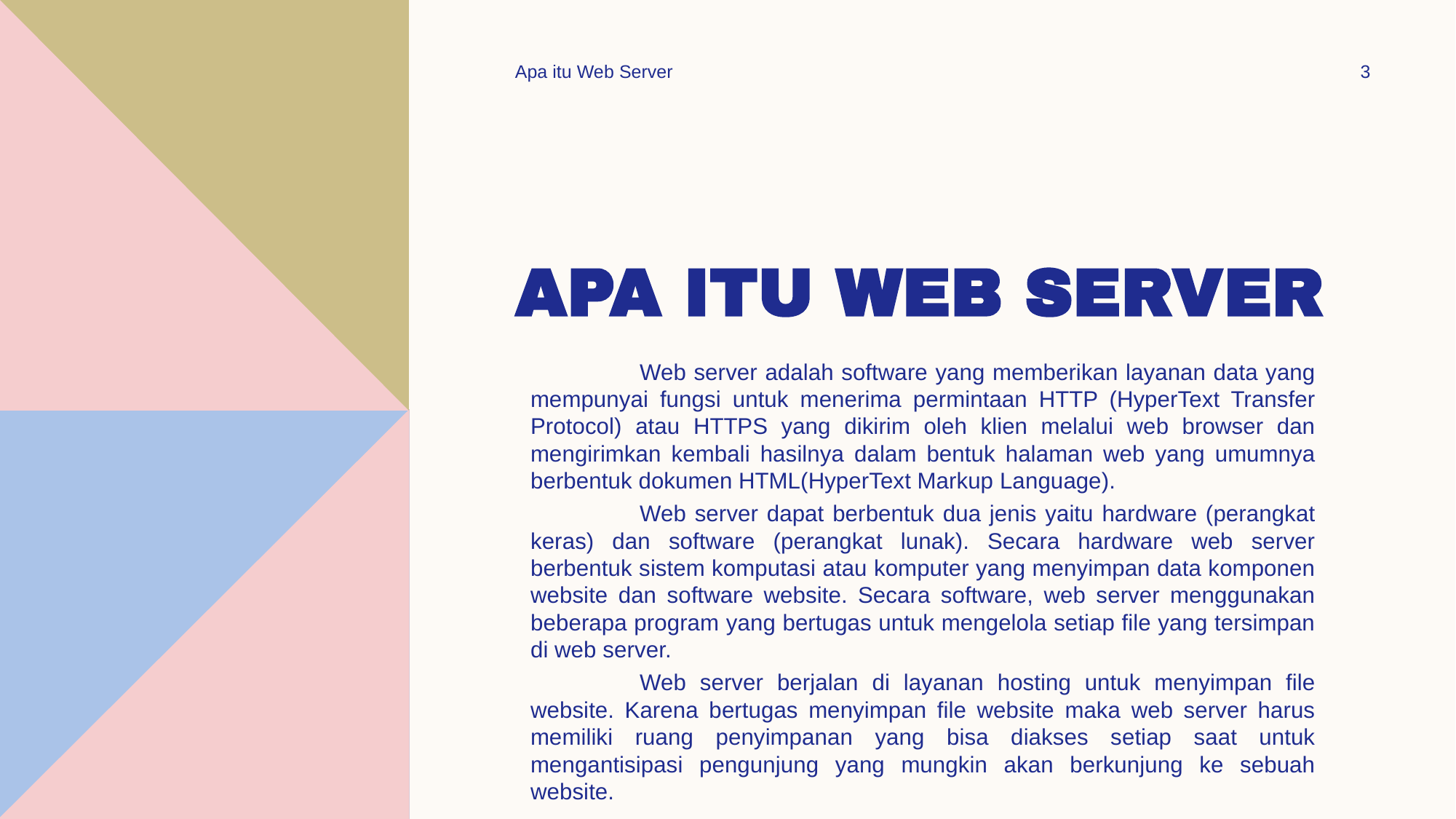

Apa itu Web Server
3
# Apa itu web server
	Web server adalah software yang memberikan layanan data yang mempunyai fungsi untuk menerima permintaan HTTP (HyperText Transfer Protocol) atau HTTPS yang dikirim oleh klien melalui web browser dan mengirimkan kembali hasilnya dalam bentuk halaman web yang umumnya berbentuk dokumen HTML(HyperText Markup Language).
	Web server dapat berbentuk dua jenis yaitu hardware (perangkat keras) dan software (perangkat lunak). Secara hardware web server berbentuk sistem komputasi atau komputer yang menyimpan data komponen website dan software website. Secara software, web server menggunakan beberapa program yang bertugas untuk mengelola setiap file yang tersimpan di web server.
	Web server berjalan di layanan hosting untuk menyimpan file website. Karena bertugas menyimpan file website maka web server harus memiliki ruang penyimpanan yang bisa diakses setiap saat untuk mengantisipasi pengunjung yang mungkin akan berkunjung ke sebuah website.